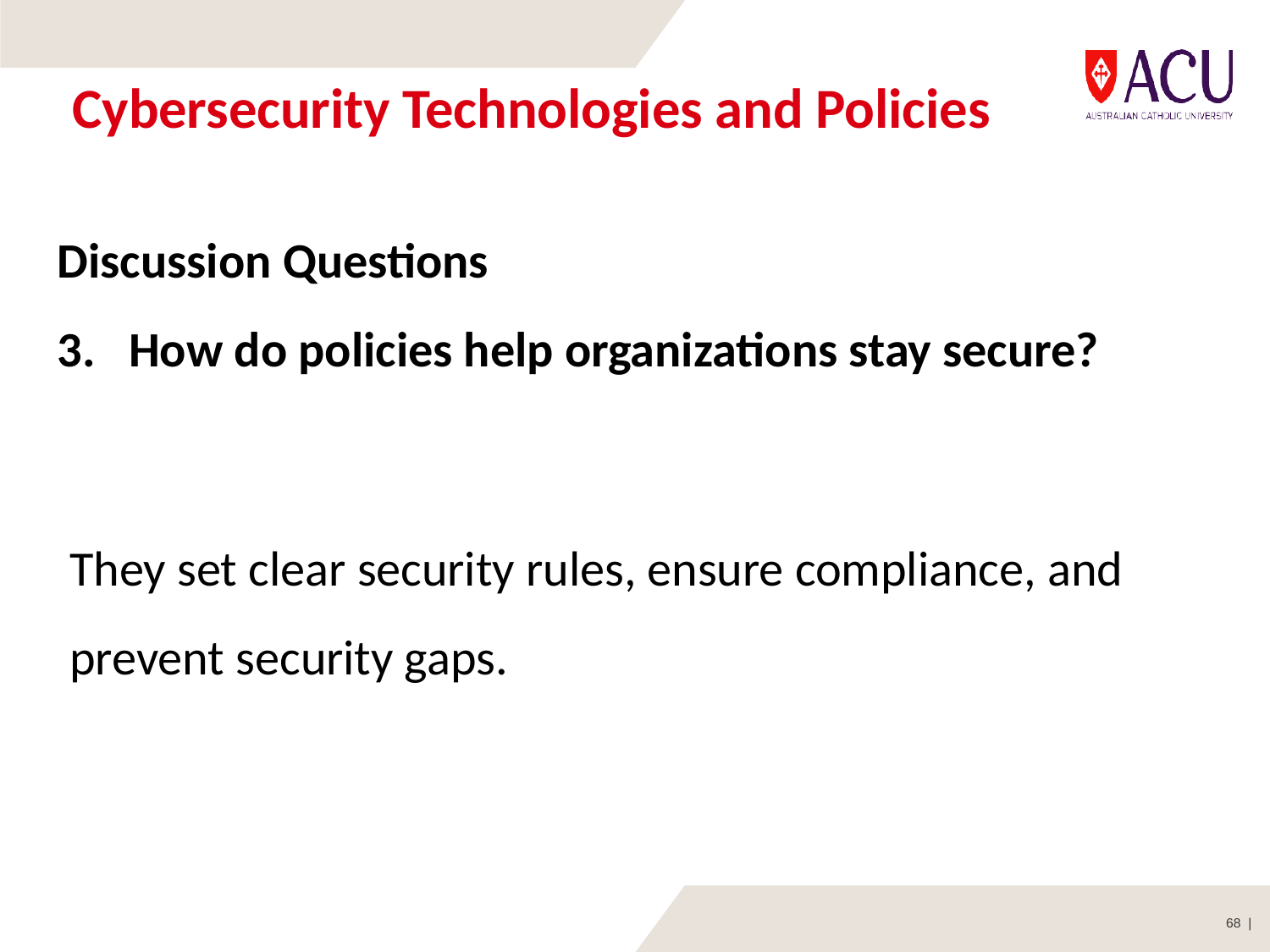

# Cybersecurity Technologies and Policies
Discussion Questions
How do policies help organizations stay secure?
They set clear security rules, ensure compliance, and prevent security gaps.
68 |